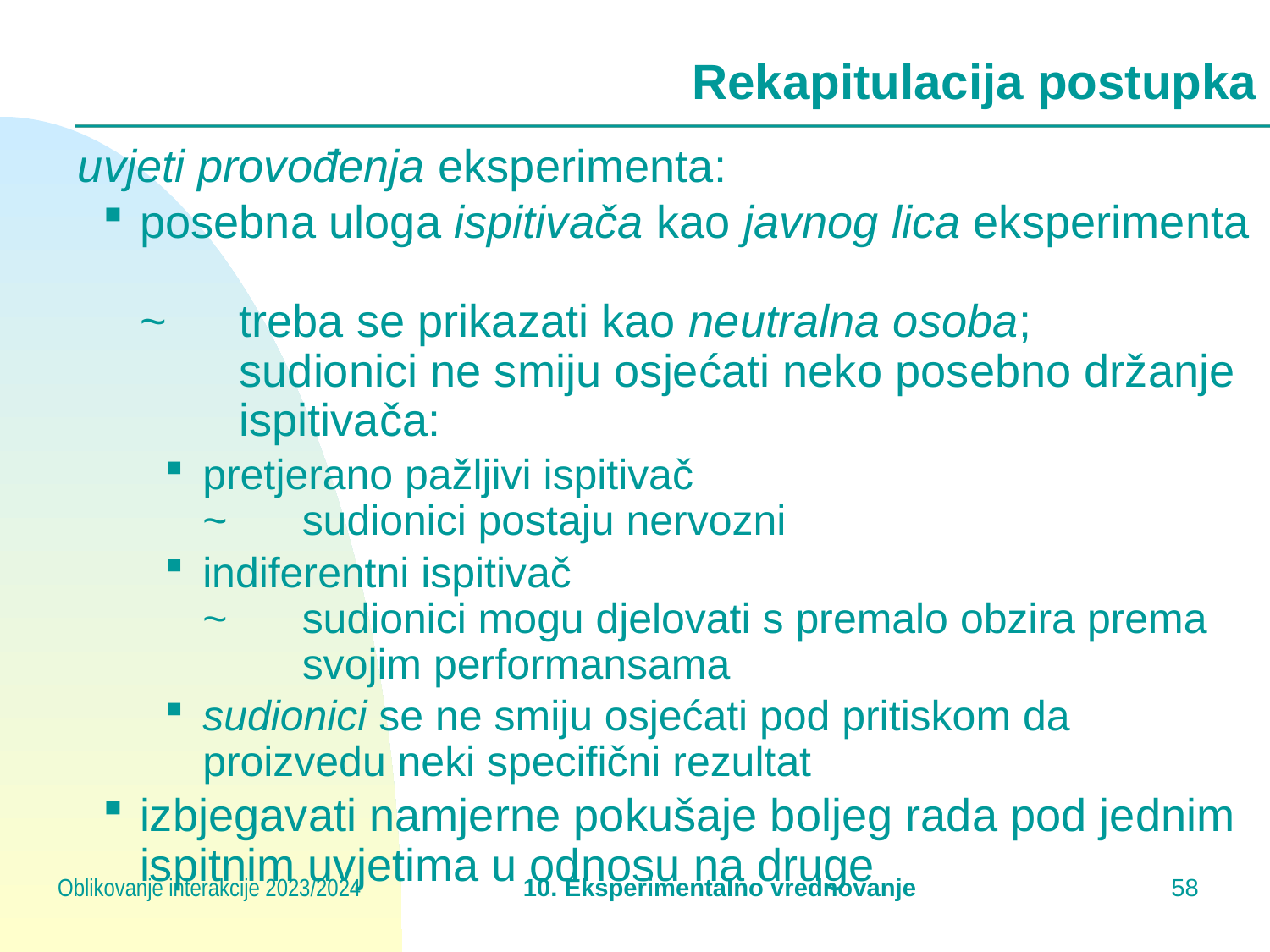

# Rekapitulacija postupka
uvjeti provođenja eksperimenta:
posebna uloga ispitivača kao javnog lica eksperimenta
~	treba se prikazati kao neutralna osoba;
	sudionici ne smiju osjećati neko posebno držanje 	ispitivača:
pretjerano pažljivi ispitivač
~	sudionici postaju nervozni
indiferentni ispitivač
~	sudionici mogu djelovati s premalo obzira prema 	svojim performansama
sudionici se ne smiju osjećati pod pritiskom da proizvedu neki specifični rezultat
izbjegavati namjerne pokušaje boljeg rada pod jednim ispitnim uvjetima u odnosu na druge
Oblikovanje interakcije 2023/2024
10. Eksperimentalno vrednovanje
58